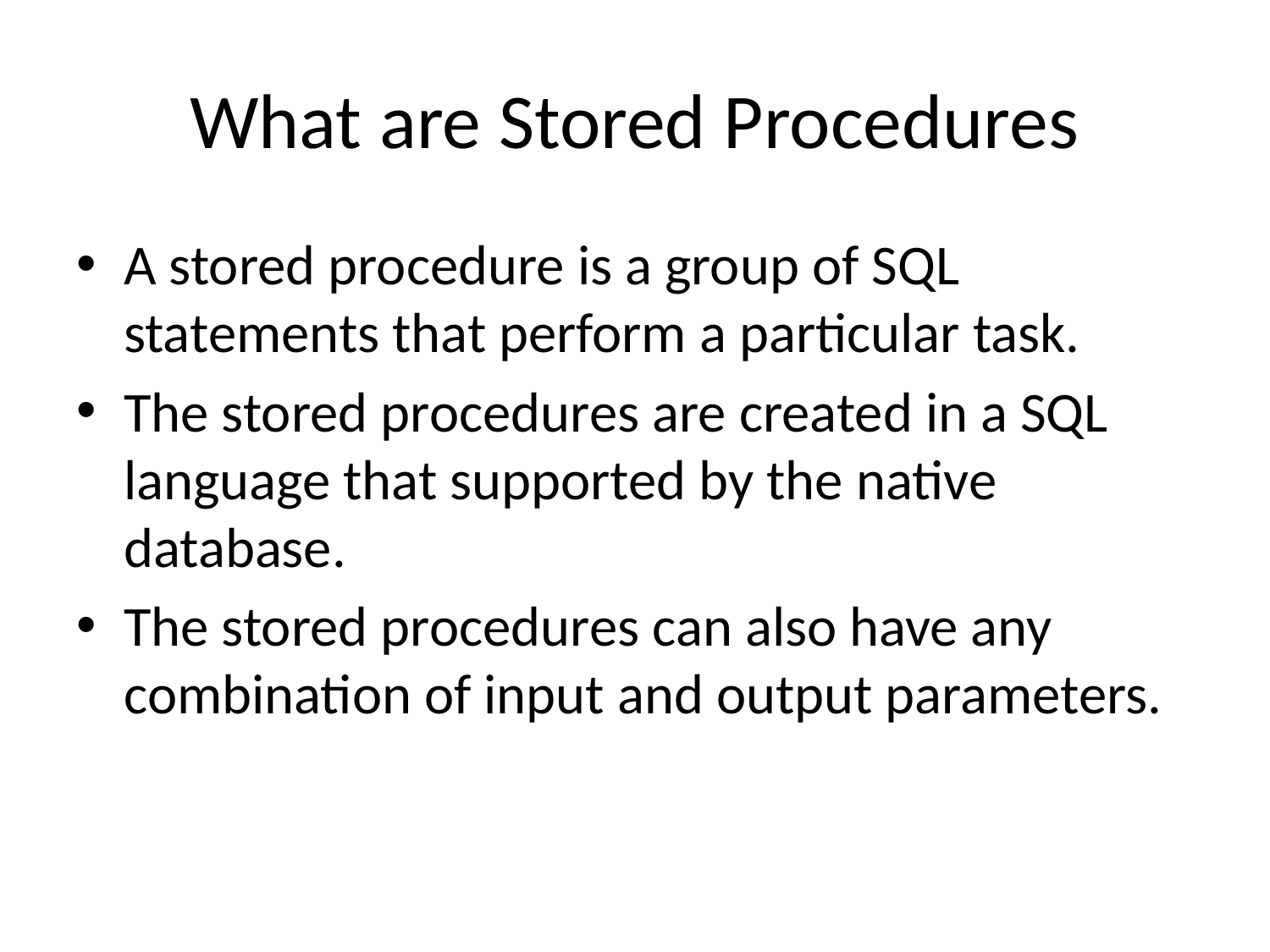

# What are Stored Procedures
A stored procedure is a group of SQL statements that perform a particular task.
The stored procedures are created in a SQL language that supported by the native database.
The stored procedures can also have any combination of input and output parameters.